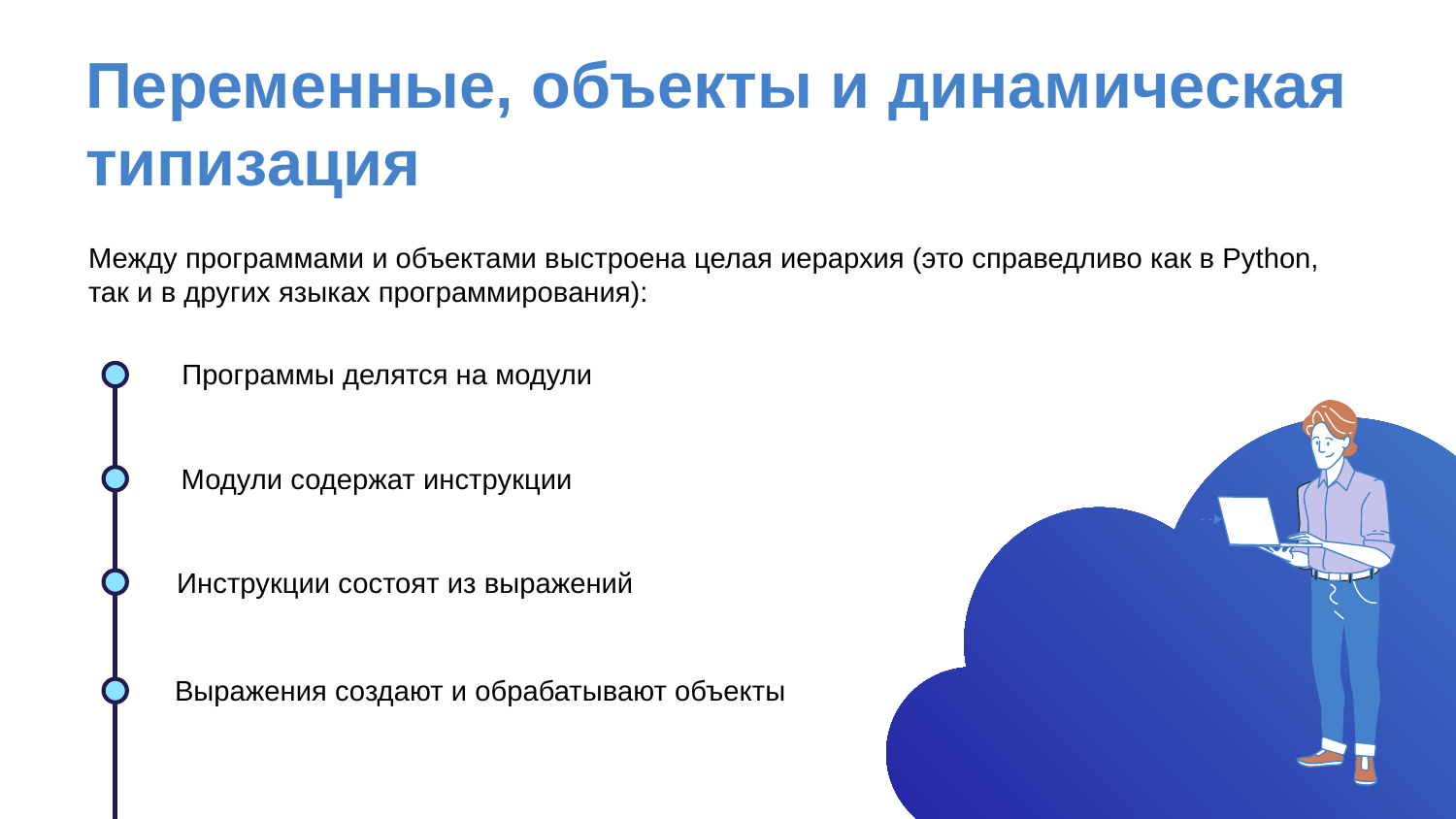

# Переменные, объекты и динамическая типизация
Между программами и объектами выстроена целая иерархия (это справедливо как в Python, так и в других языках программирования):
Программы делятся на модули

Модули содержат инструкции

Инструкции состоят из выражений

Выражения создают и обрабатывают объекты